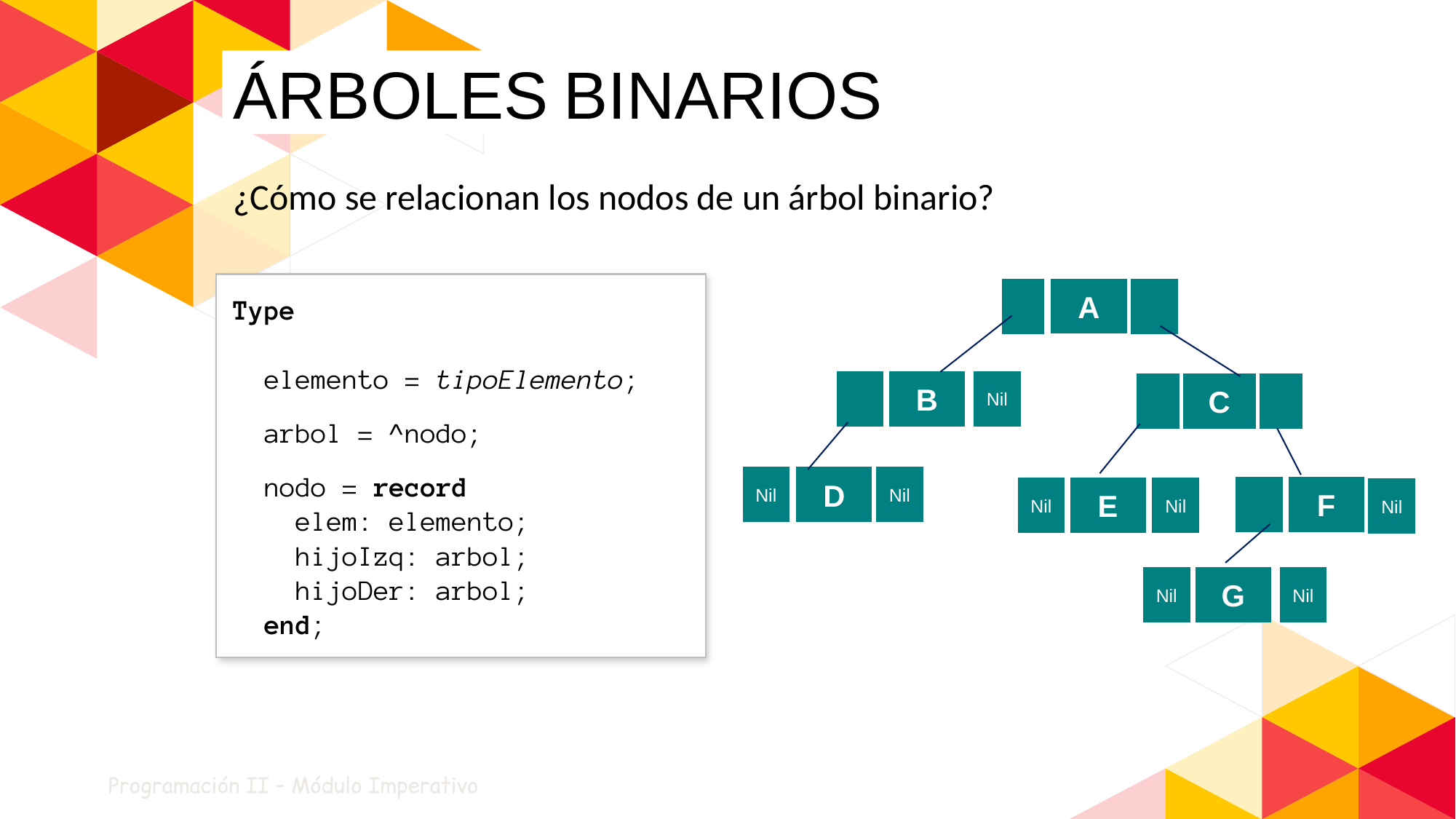

ÁRBOLES BINARIOS
¿Cómo se relacionan los nodos de un árbol binario?
Type

  elemento = tipoElemento;

  arbol = ^nodo;

  nodo = record
    elem: elemento;
    hijoIzq: arbol;
    hijoDer: arbol;
  end;

A

B
Nil

C

Nil
D
Nil
F

Nil
Nil
E
Nil
Nil
G
Nil